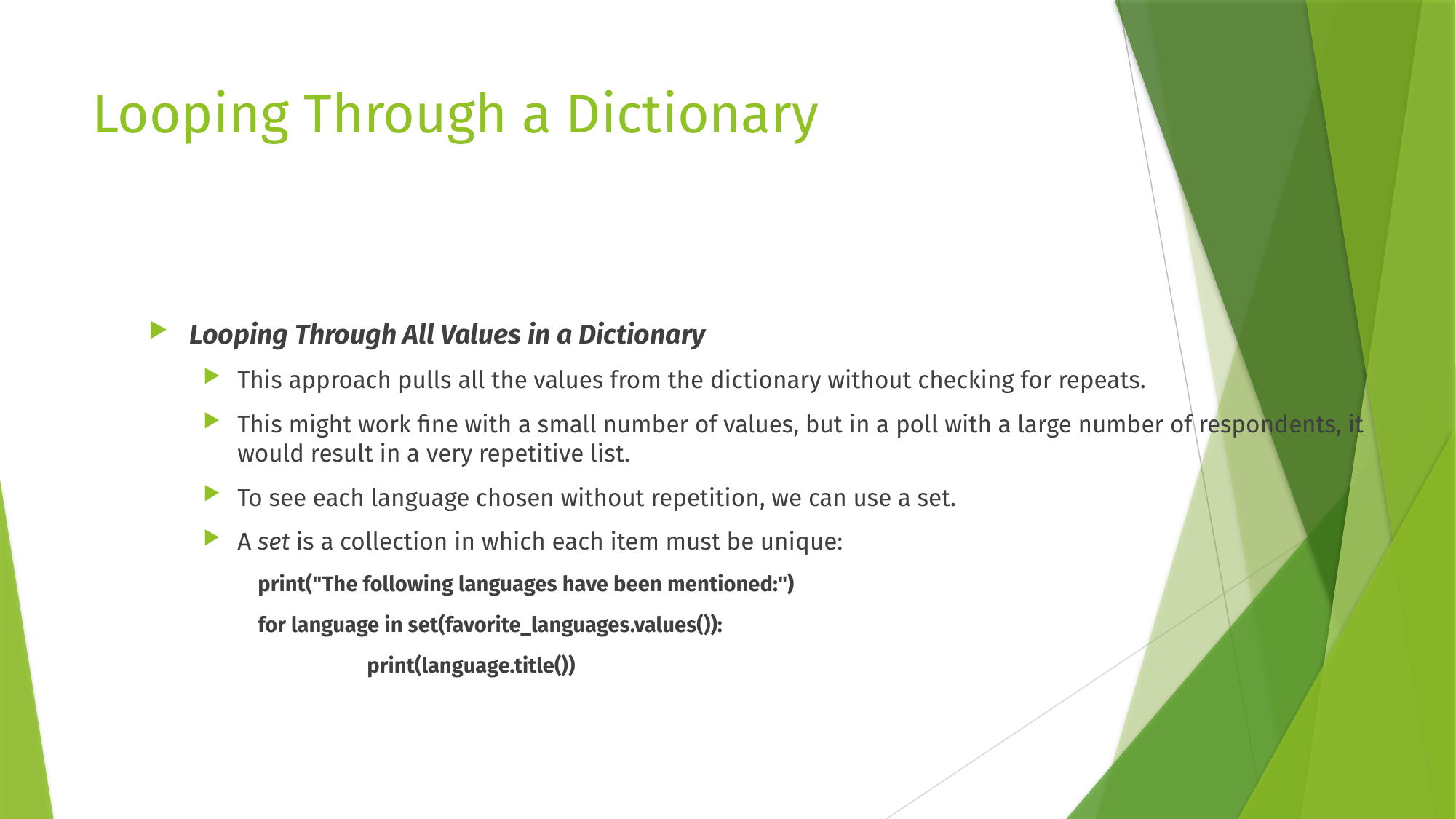

# Looping Through a Dictionary
Looping Through All Values in a Dictionary
This approach pulls all the values from the dictionary without checking for repeats.
This might work fine with a small number of values, but in a poll with a large number of respondents, it would result in a very repetitive list.
To see each language chosen without repetition, we can use a set.
A set is a collection in which each item must be unique:
print("The following languages have been mentioned:")
for language in set(favorite_languages.values()):
	print(language.title())